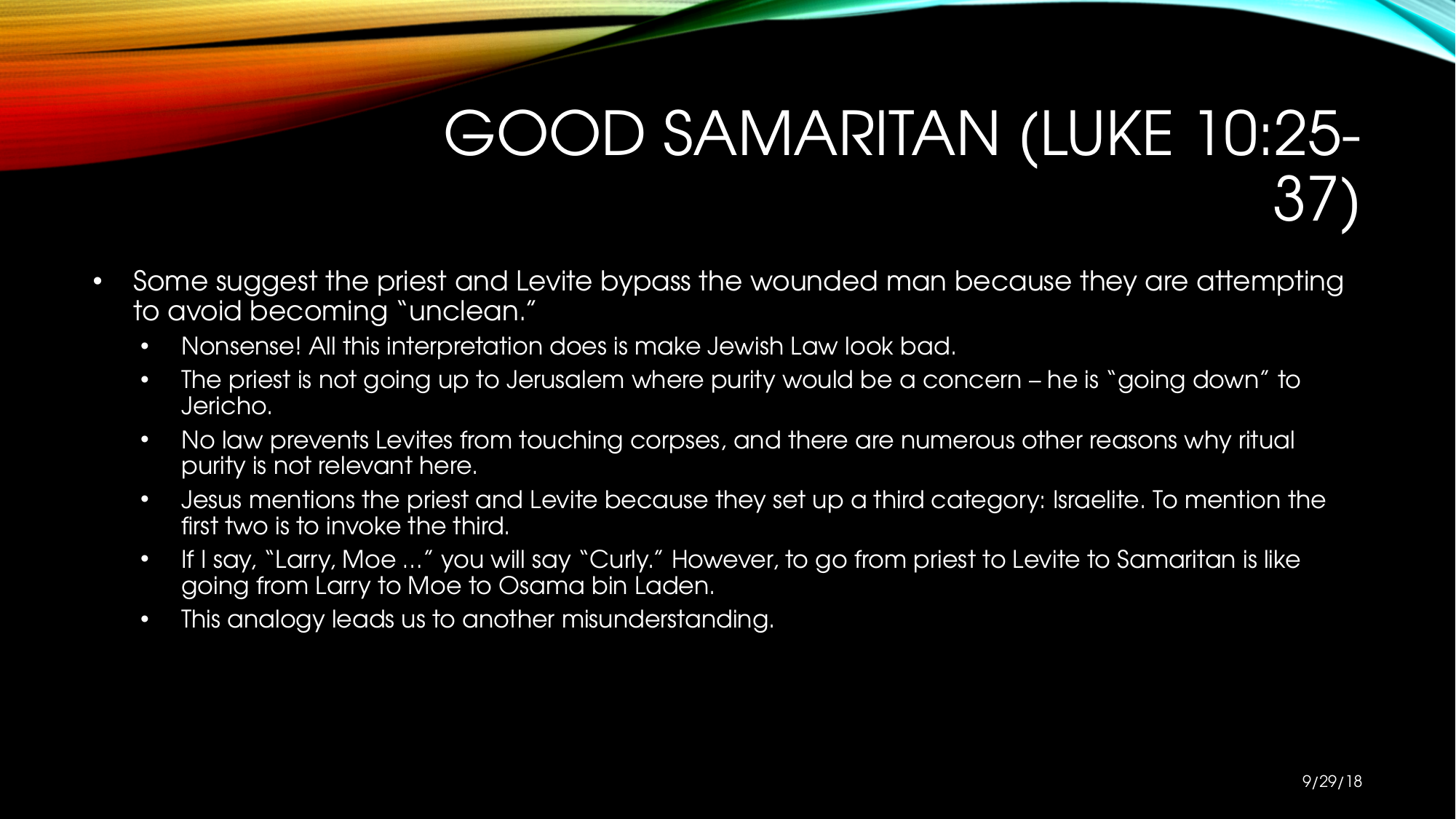

# Good Samaritan (Luke 10:25-37)
Some suggest the priest and Levite bypass the wounded man because they are attempting to avoid becoming “unclean.”
Nonsense! All this interpretation does is make Jewish Law look bad.
The priest is not going up to Jerusalem where purity would be a concern – he is “going down” to Jericho.
No law prevents Levites from touching corpses, and there are numerous other reasons why ritual purity is not relevant here.
Jesus mentions the priest and Levite because they set up a third category: Israelite. To mention the first two is to invoke the third.
If I say, “Larry, Moe …” you will say “Curly.” However, to go from priest to Levite to Samaritan is like going from Larry to Moe to Osama bin Laden.
This analogy leads us to another misunderstanding.
9/29/18